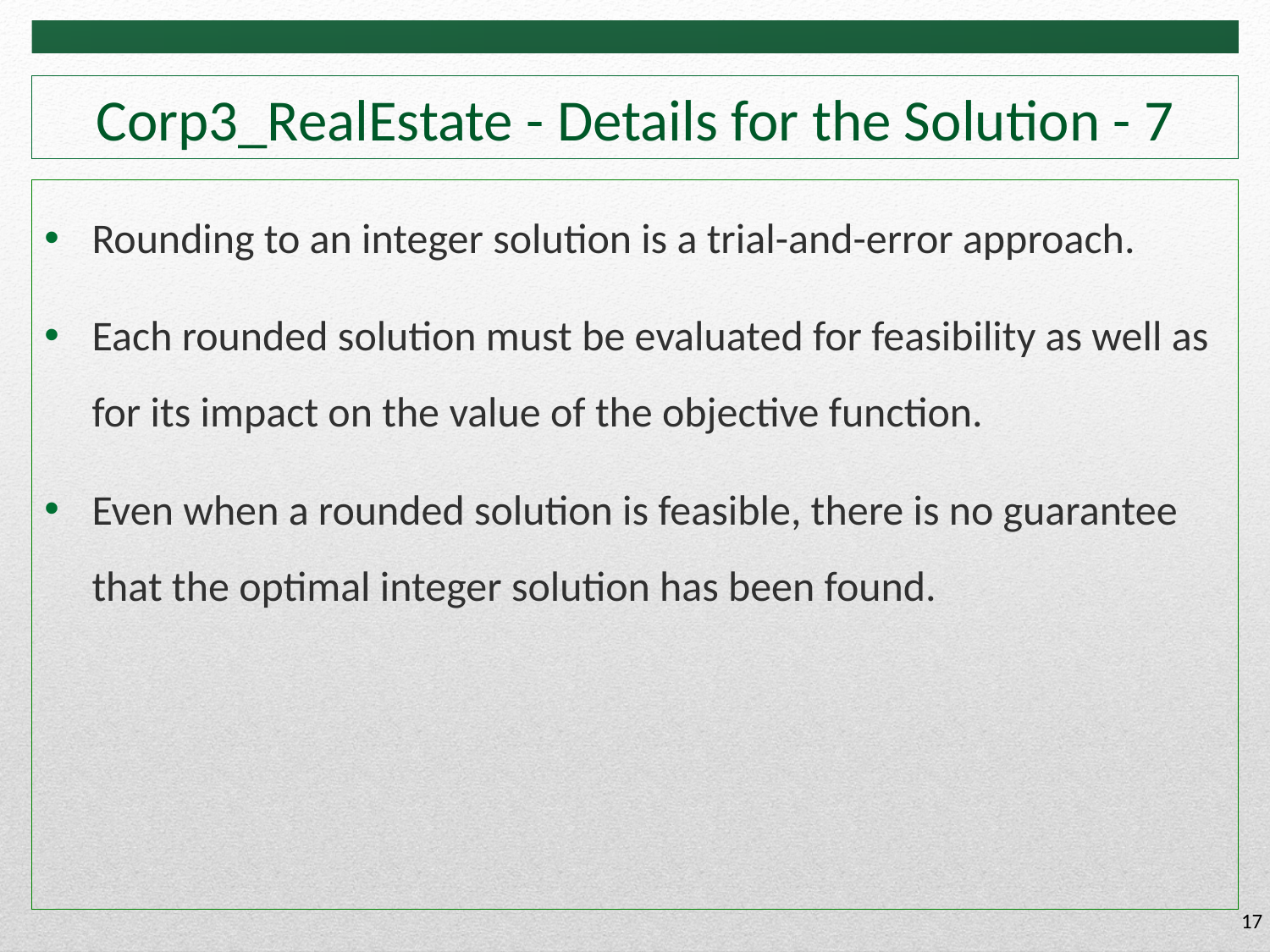

# Corp3_RealEstate - Details for the Solution - 7
Rounding to an integer solution is a trial-and-error approach.
Each rounded solution must be evaluated for feasibility as well as for its impact on the value of the objective function.
Even when a rounded solution is feasible, there is no guarantee that the optimal integer solution has been found.

17